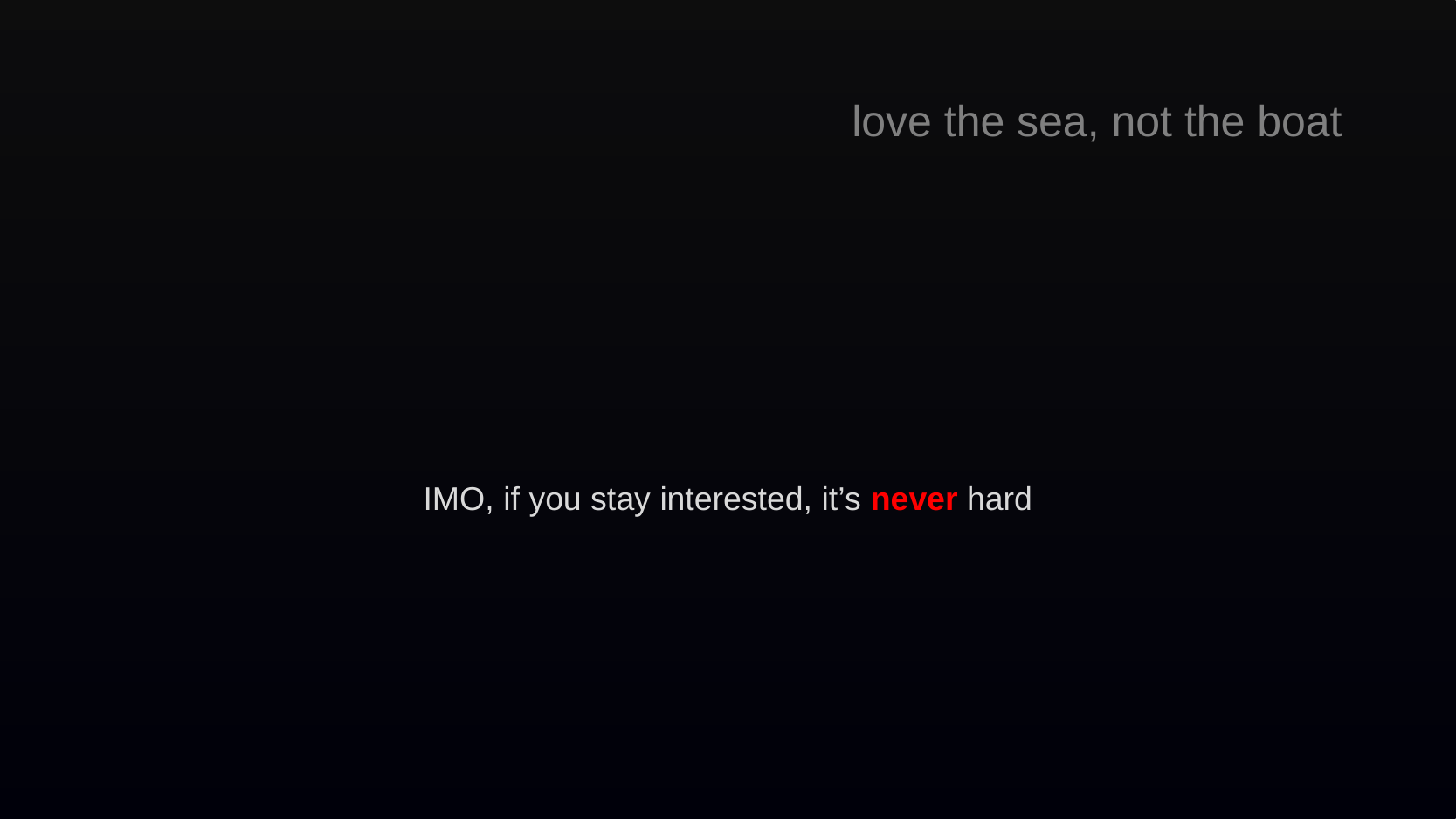

# love the sea, not the boat
IMO, if you stay interested, it’s never hard